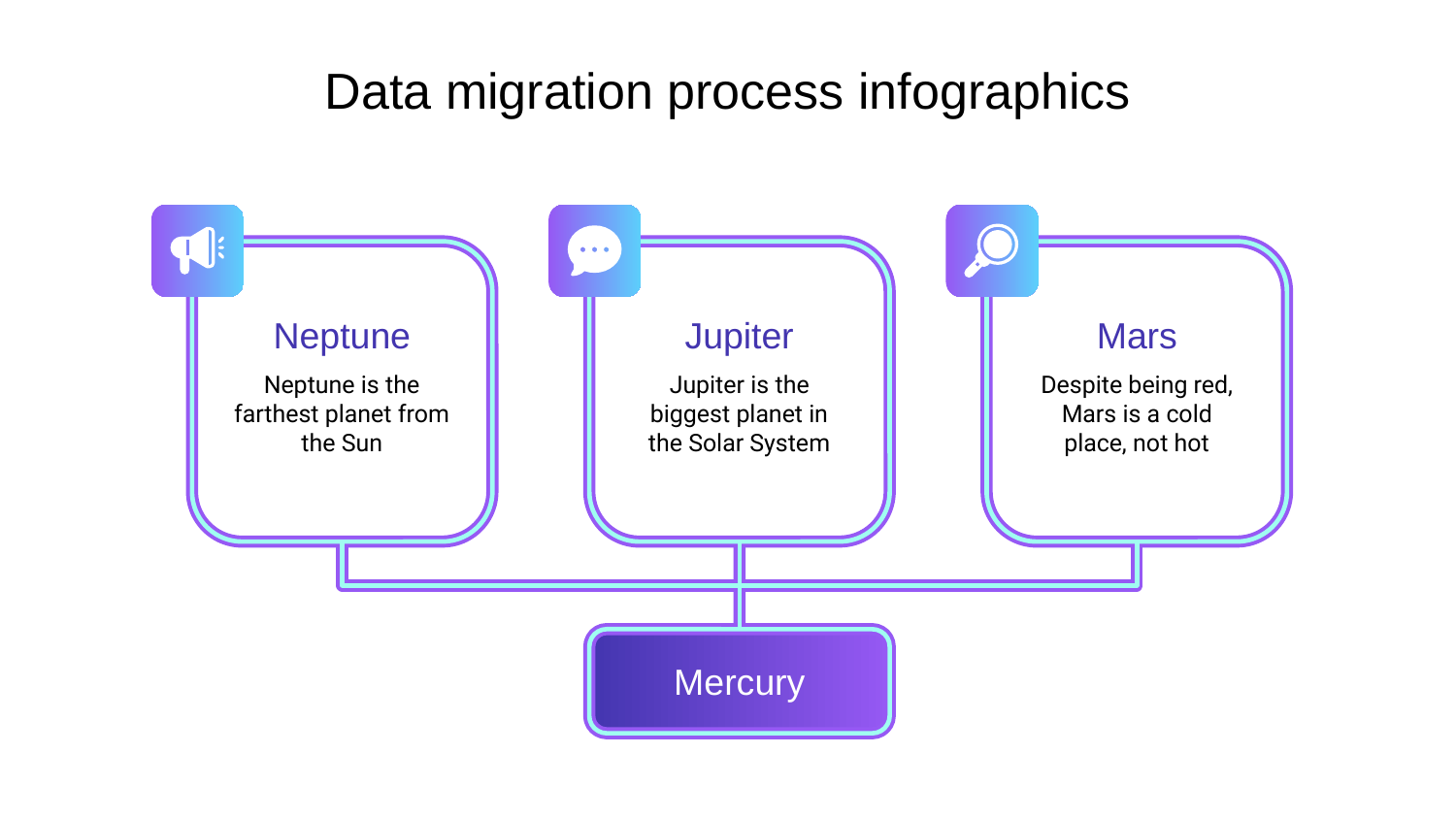

# Data migration process infographics

Neptune
Neptune is the farthest planet from the Sun
Jupiter
Jupiter is the biggest planet in the Solar System
Mars
Despite being red, Mars is a cold place, not hot

Mercury